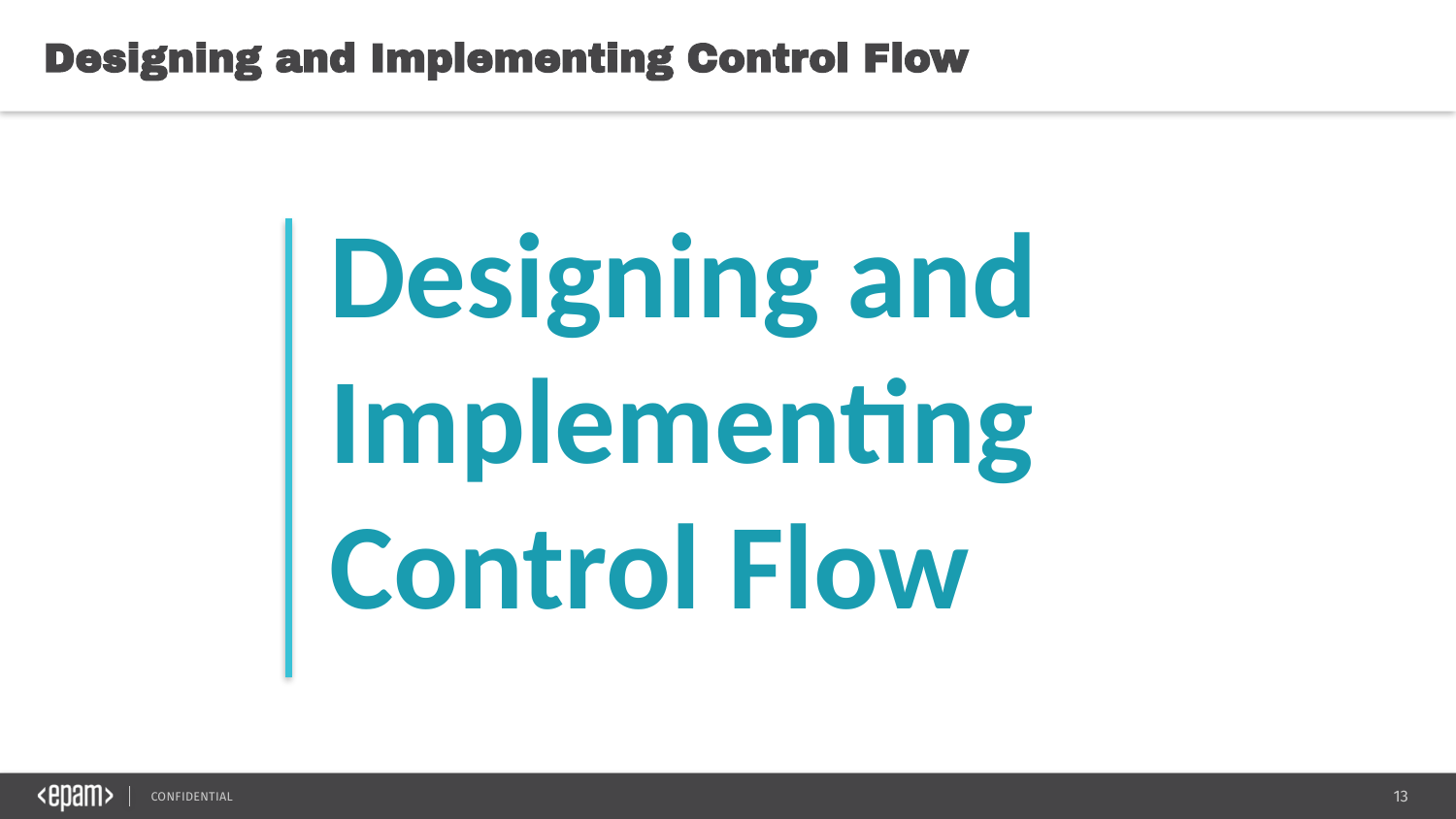

Designing and Implementing Control Flow
Designing and Implementing Control Flow